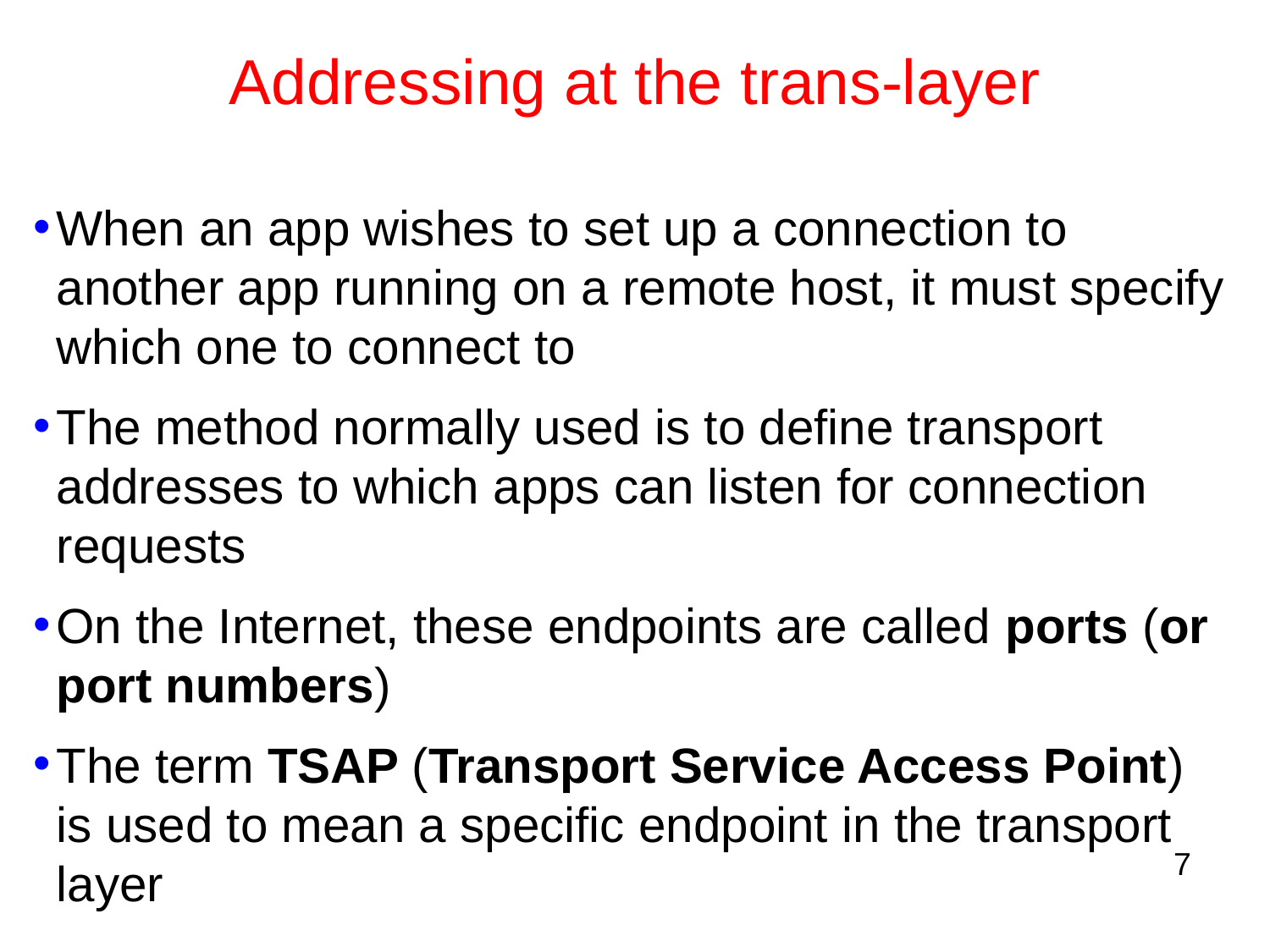

# Addressing at the trans-layer
When an app wishes to set up a connection to another app running on a remote host, it must specify which one to connect to
The method normally used is to define transport addresses to which apps can listen for connection requests
On the Internet, these endpoints are called ports (or port numbers)
The term TSAP (Transport Service Access Point) is used to mean a specific endpoint in the transport layer